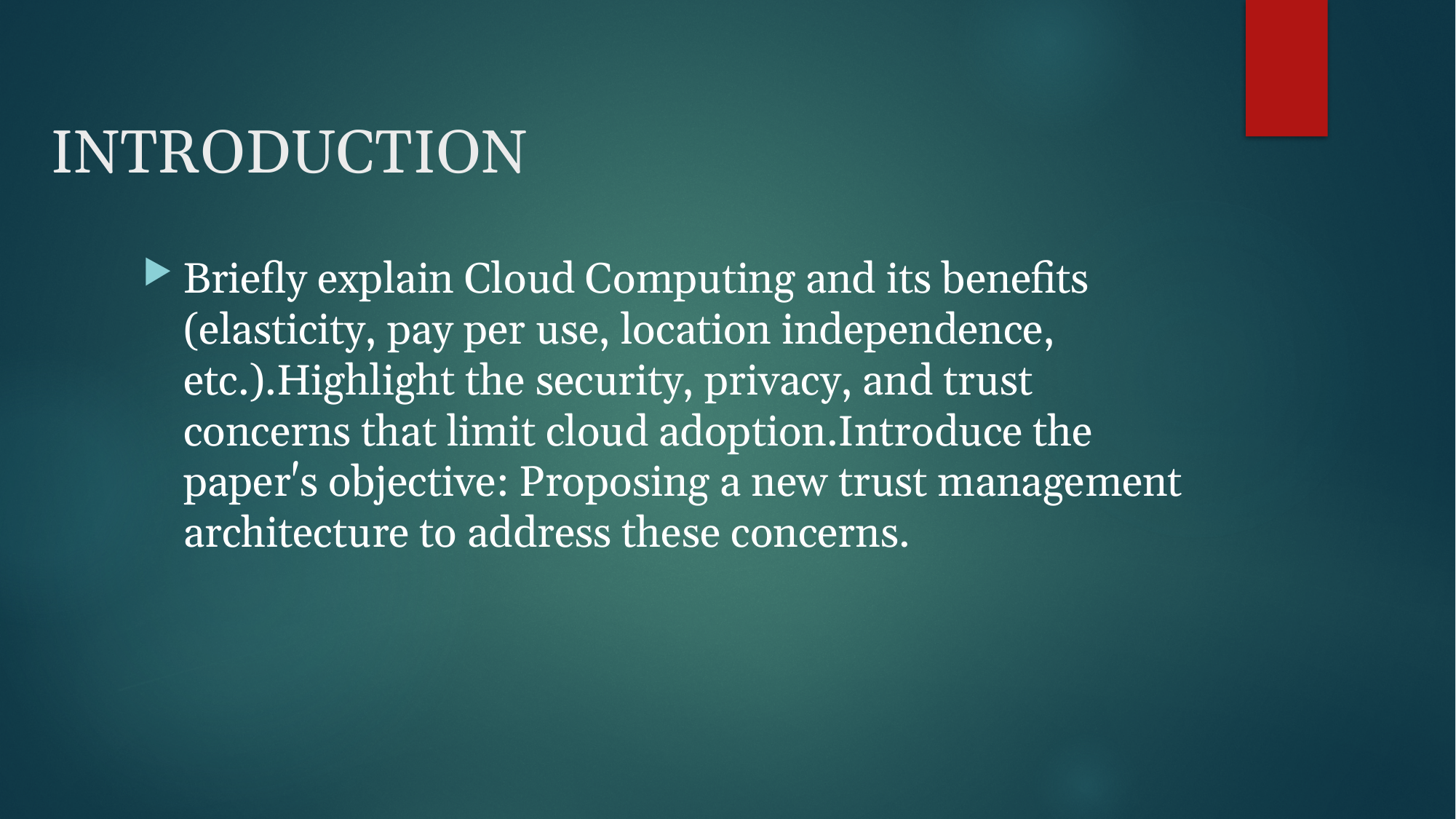

# INTRODUCTION
Briefly explain Cloud Computing and its benefits (elasticity, pay per use, location independence, etc.).Highlight the security, privacy, and trust concerns that limit cloud adoption.Introduce the paper's objective: Proposing a new trust management architecture to address these concerns.